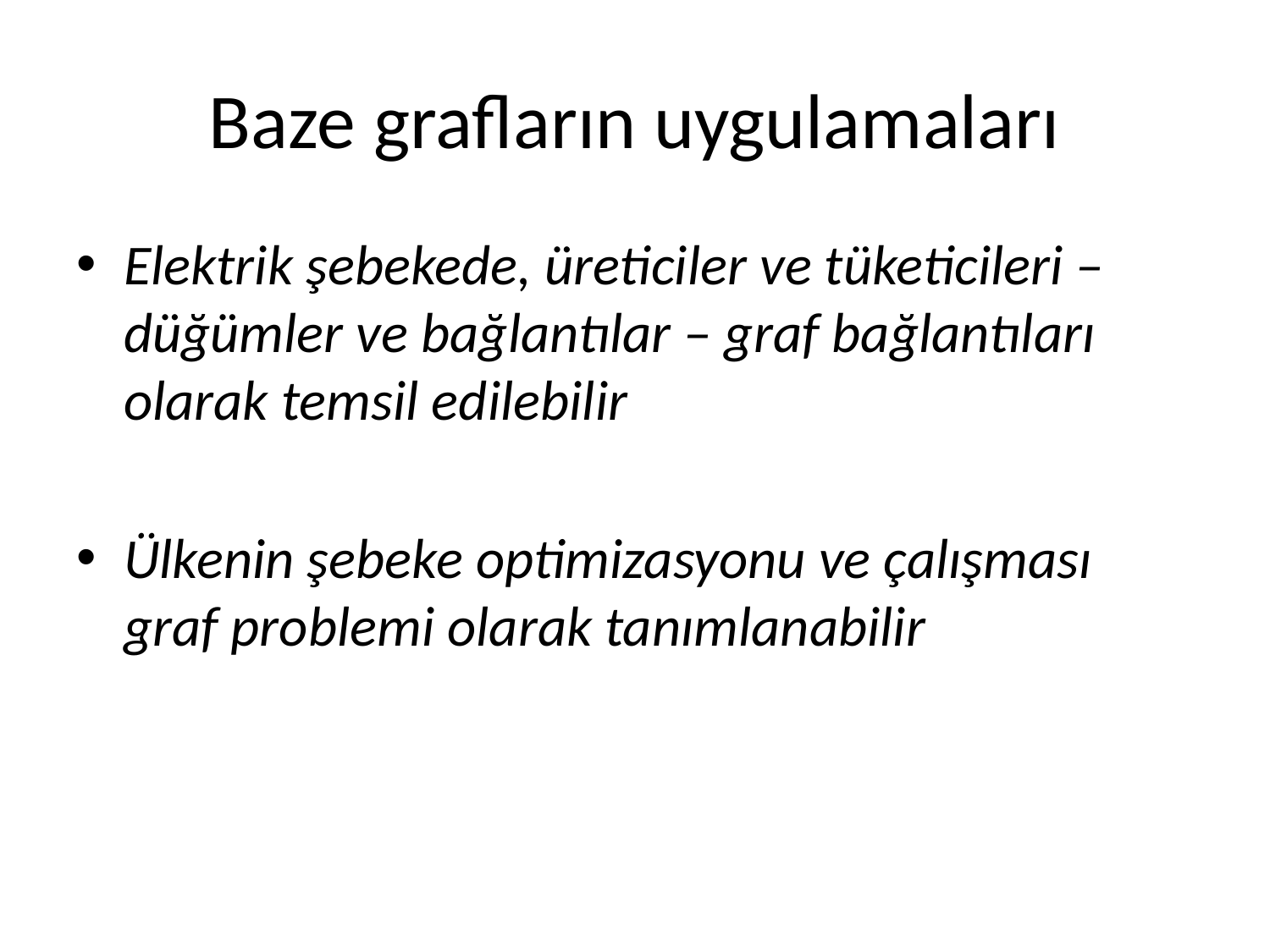

# Baze grafların uygulamaları
Elektrik şebekede, üreticiler ve tüketicileri – düğümler ve bağlantılar – graf bağlantıları olarak temsil edilebilir

Ülkenin şebeke optimizasyonu ve çalışması graf problemi olarak tanımlanabilir